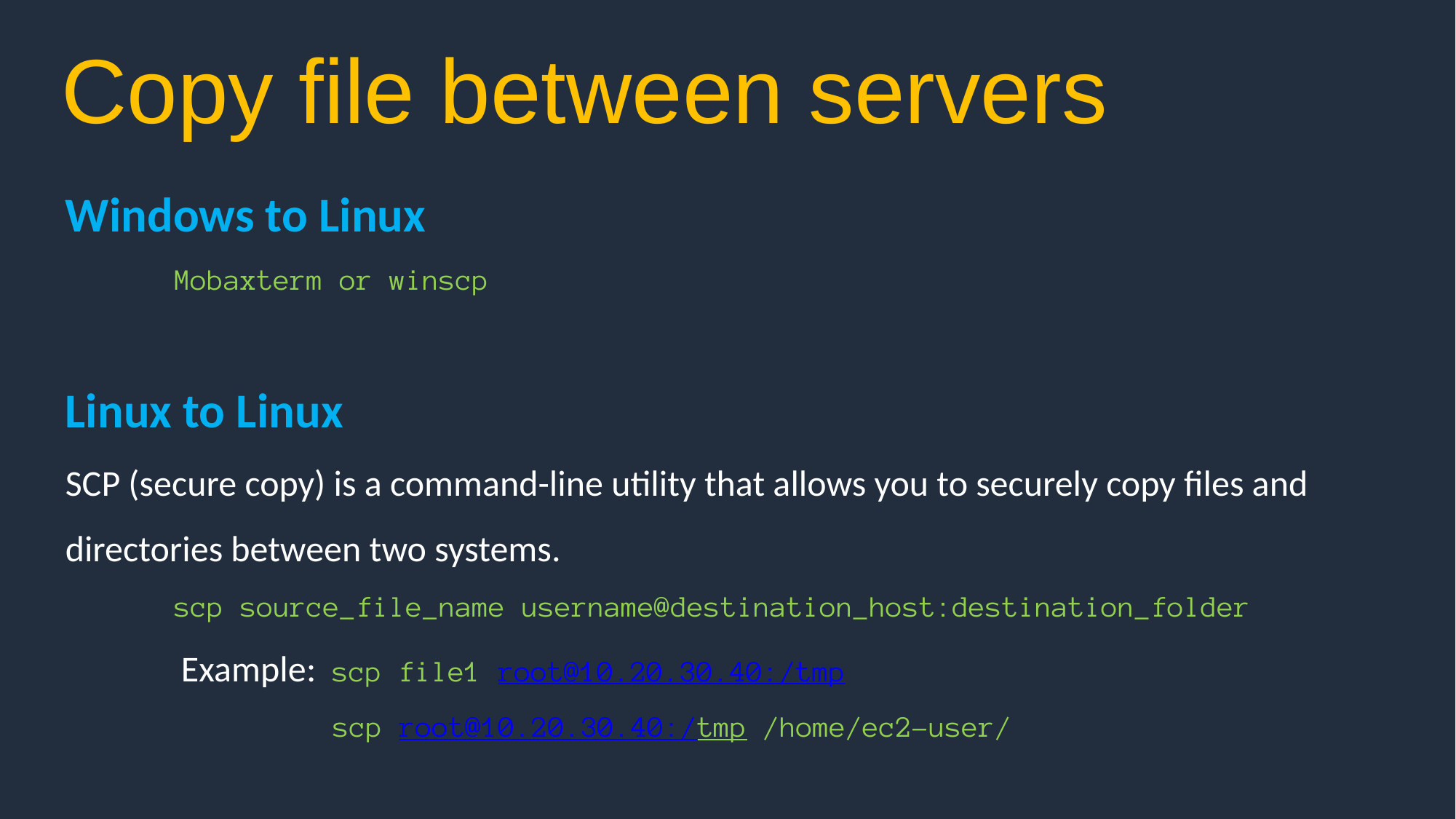

Copy file between servers
Windows to Linux
	Mobaxterm or winscp
Linux to Linux
SCP (secure copy) is a command-line utility that allows you to securely copy files and directories between two systems.
	scp source_file_name username@destination_host:destination_folder
       Example: scp file1 root@10.20.30.40:/tmp
		   scp root@10.20.30.40:/tmp /home/ec2-user/